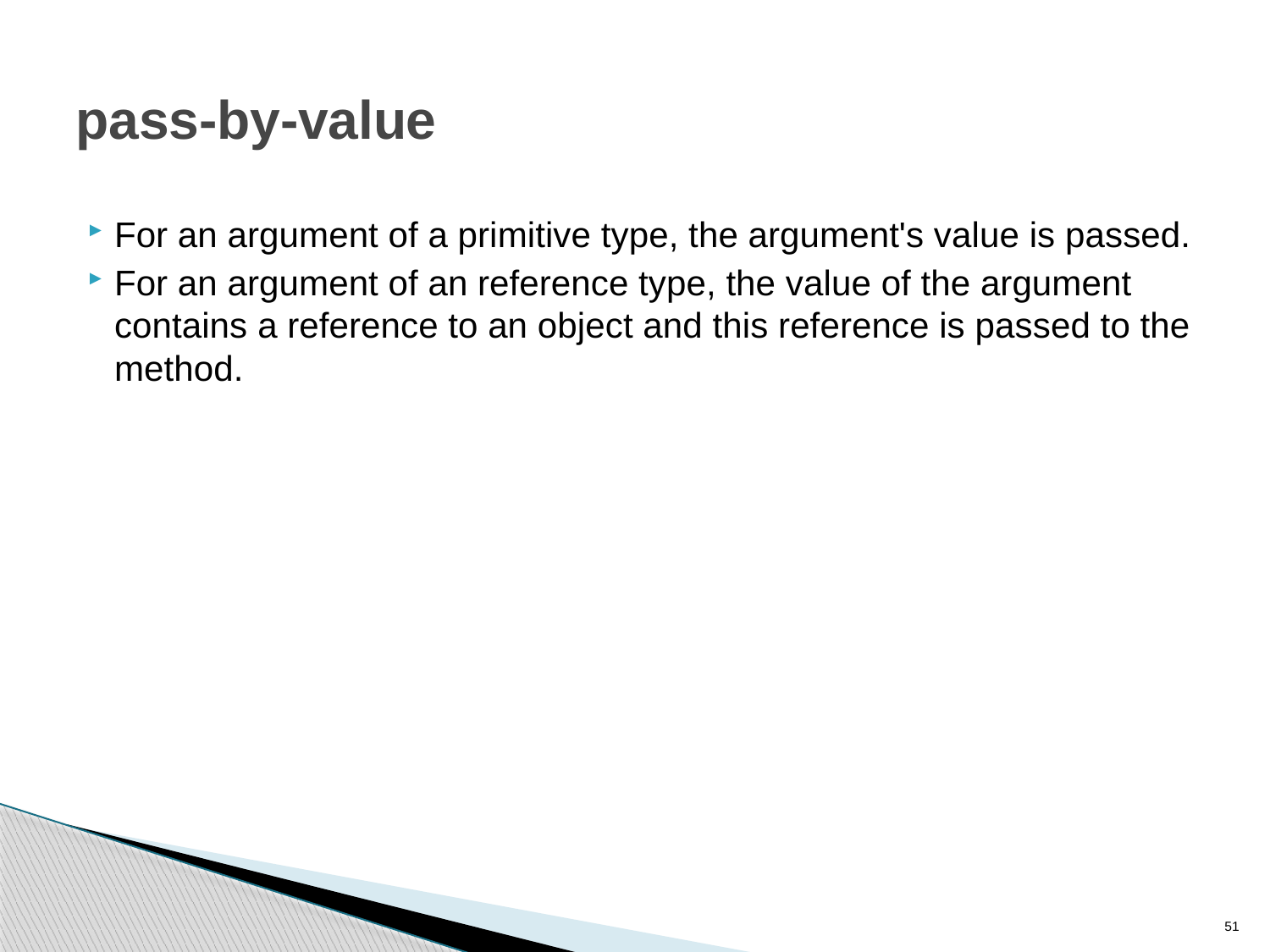

# pass-by-value
For an argument of a primitive type, the argument's value is passed.
For an argument of an reference type, the value of the argument contains a reference to an object and this reference is passed to the method.
51